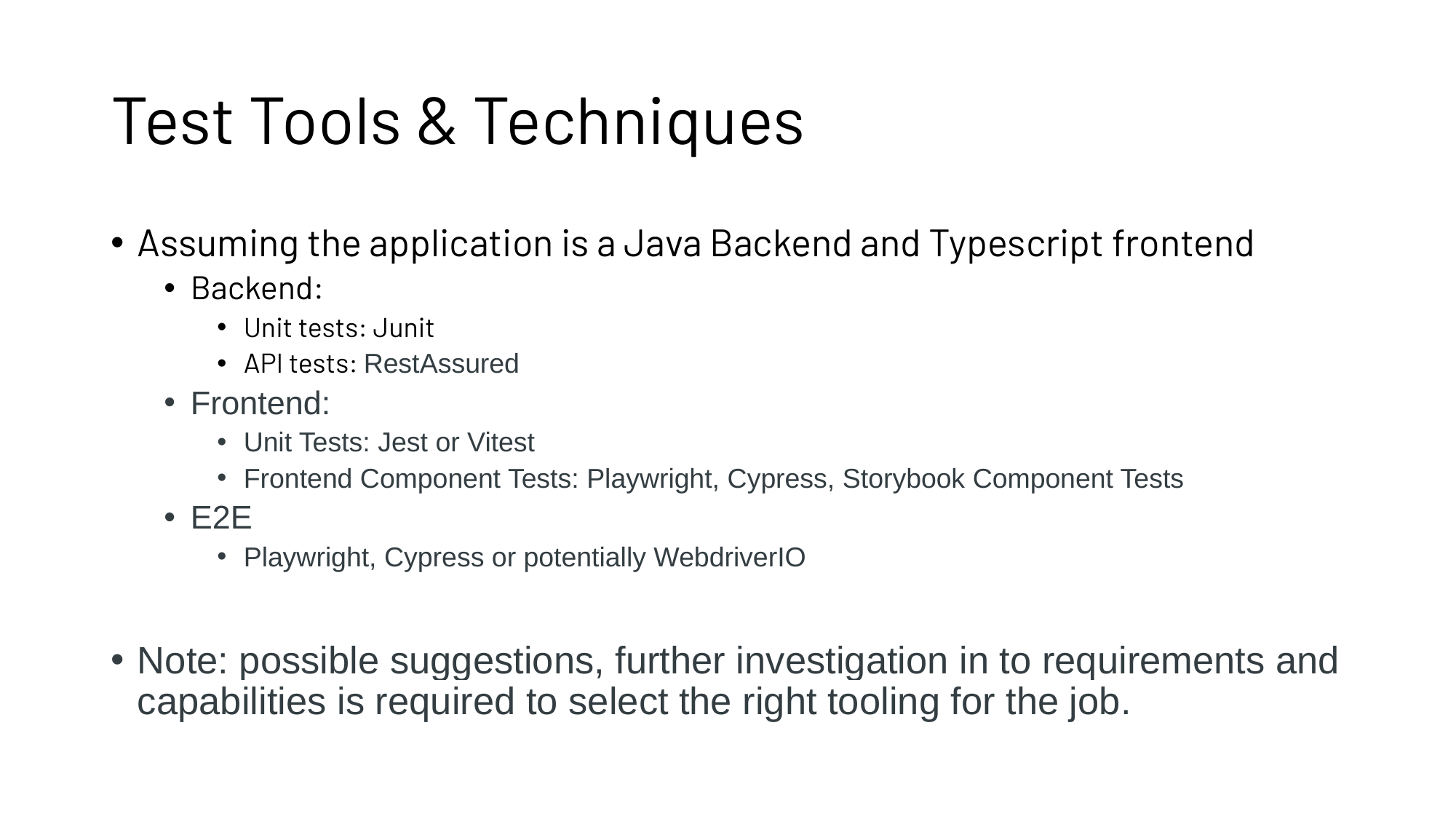

# Test Tools & Techniques
Assuming the application is a Java Backend and Typescript frontend
Backend:
Unit tests: Junit
API tests: RestAssured
Frontend:
Unit Tests: Jest or Vitest
Frontend Component Tests: Playwright, Cypress, Storybook Component Tests
E2E
Playwright, Cypress or potentially WebdriverIO

Note: possible suggestions, further investigation in to requirements and capabilities is required to select the right tooling for the job.